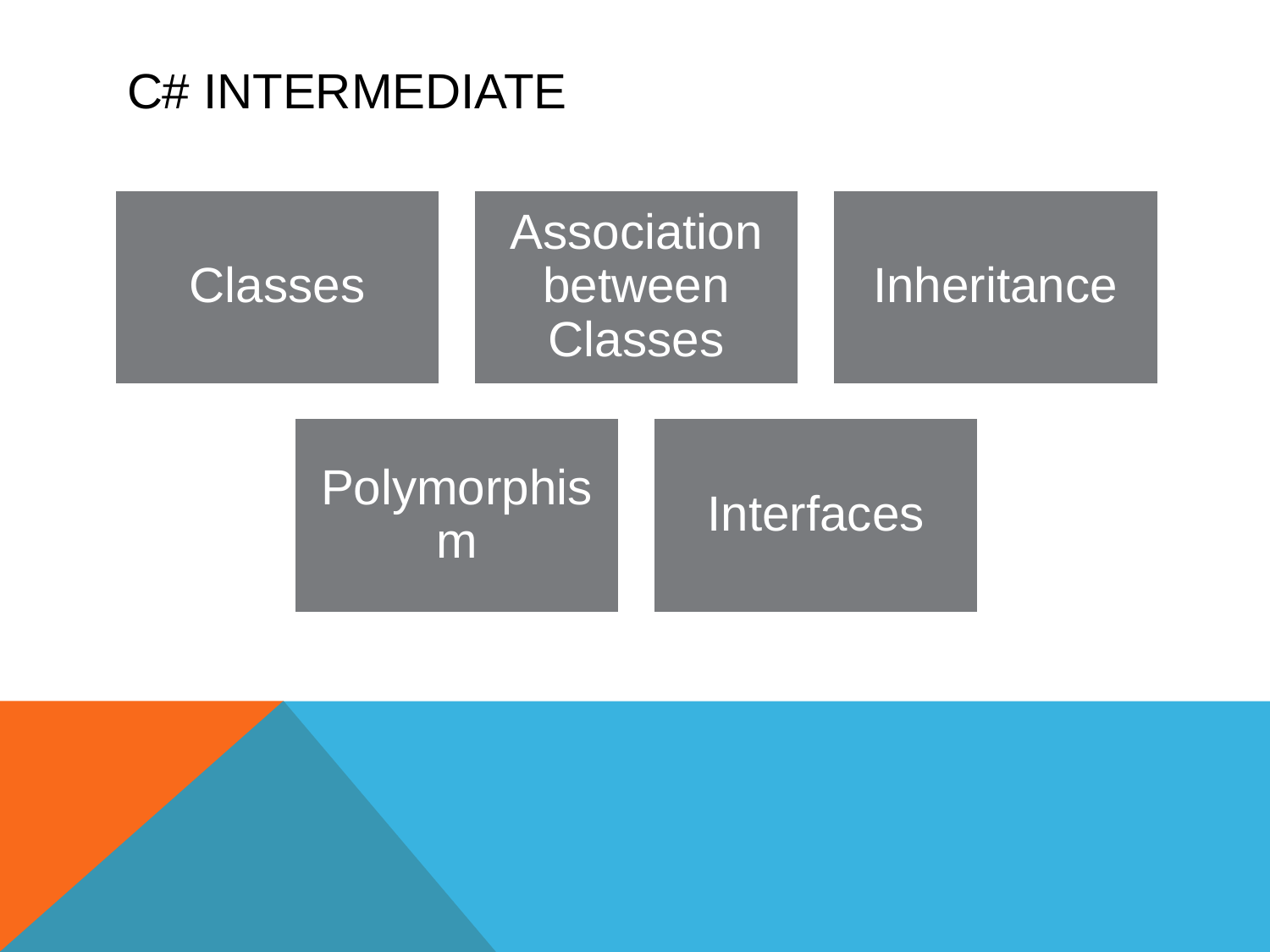

# C# Intermediate
Classes
Association between Classes
Inheritance
Polymorphism
Interfaces